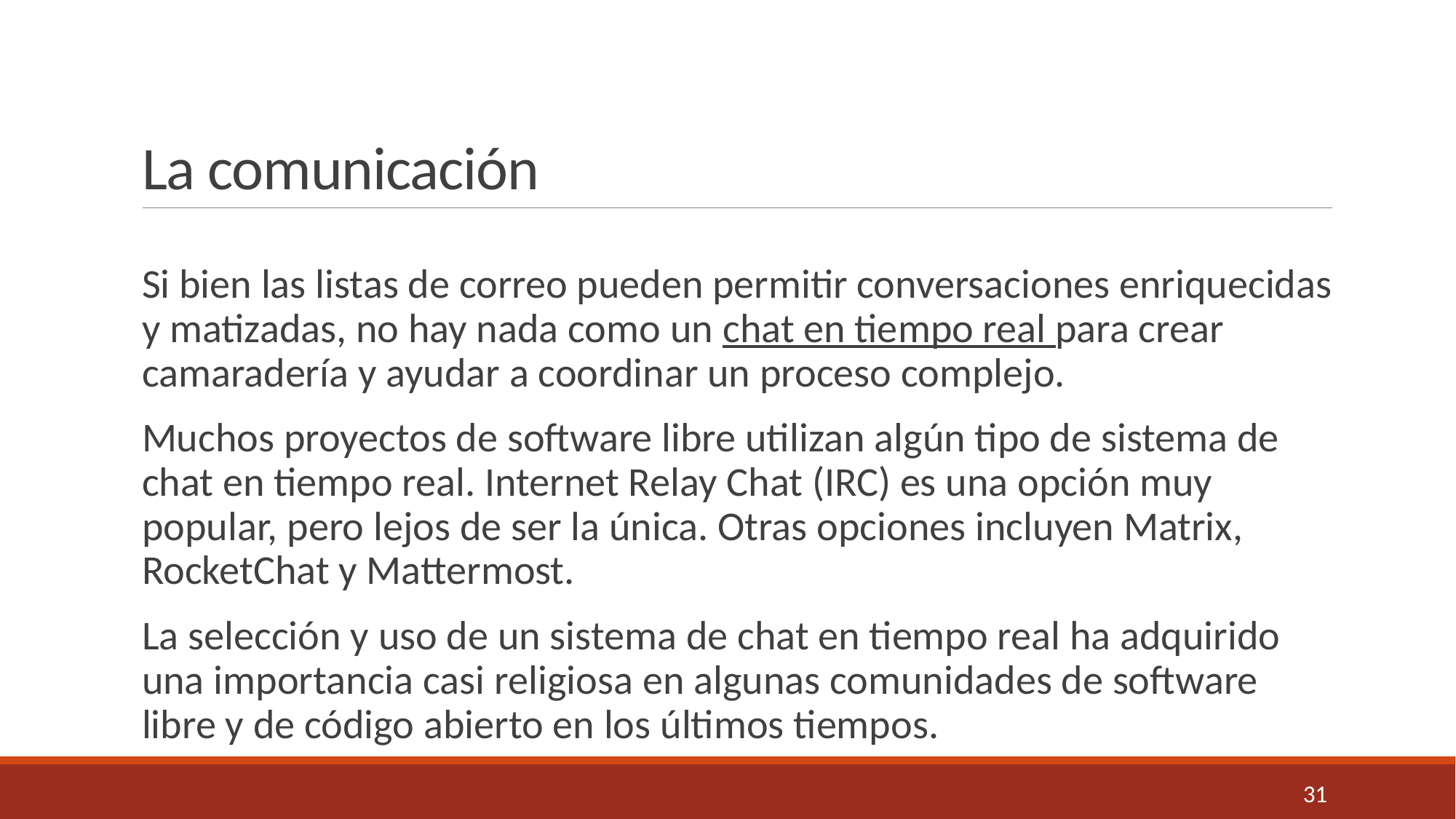

# La comunicación
Si bien las listas de correo pueden permitir conversaciones enriquecidas y matizadas, no hay nada como un chat en tiempo real para crear camaradería y ayudar a coordinar un proceso complejo.
Muchos proyectos de software libre utilizan algún tipo de sistema de chat en tiempo real. Internet Relay Chat (IRC) es una opción muy popular, pero lejos de ser la única. Otras opciones incluyen Matrix, RocketChat y Mattermost.
La selección y uso de un sistema de chat en tiempo real ha adquirido una importancia casi religiosa en algunas comunidades de software libre y de código abierto en los últimos tiempos.
31